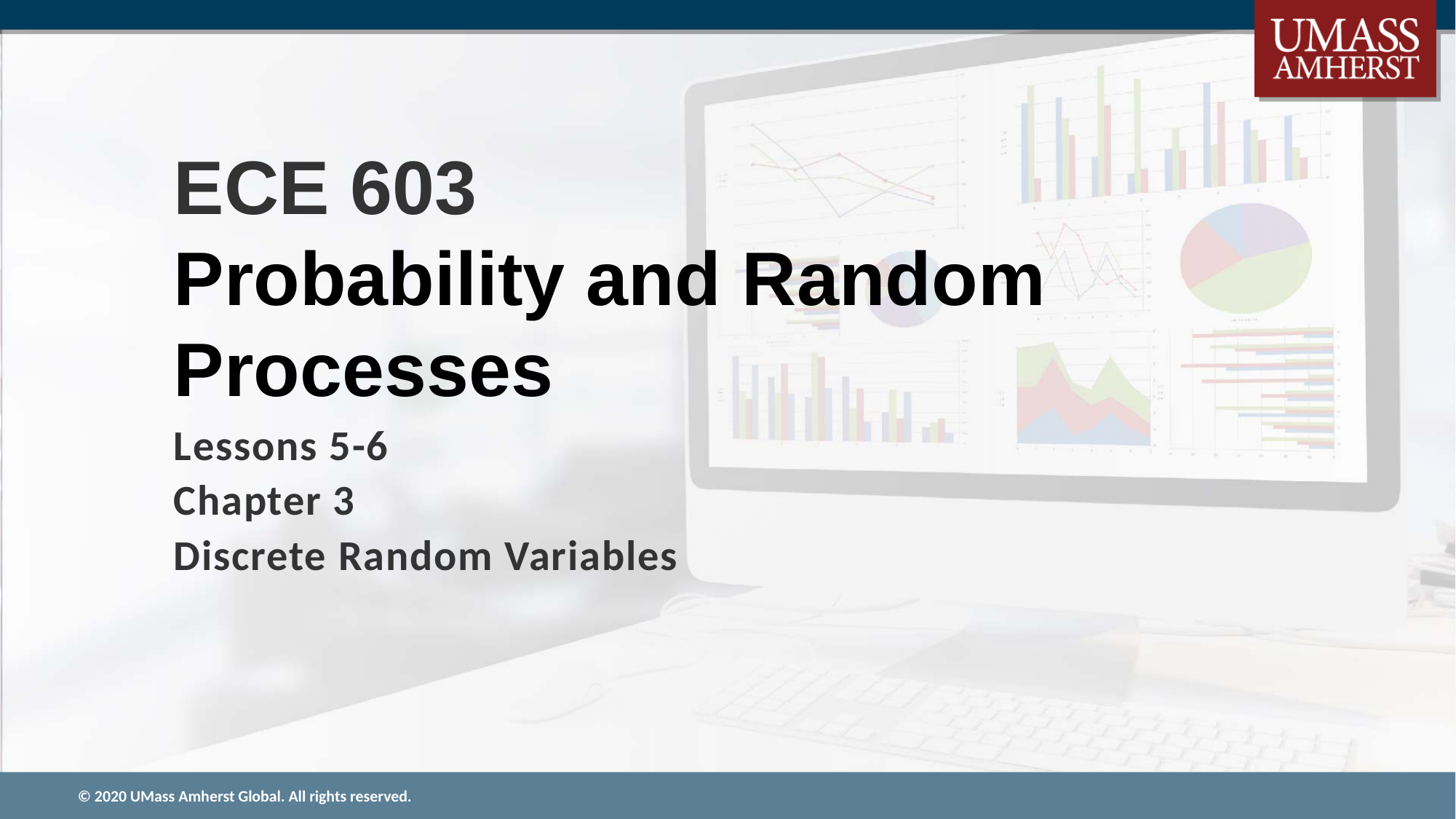

# ECE 603 Probability and Random Processes
Lessons 5-6
Chapter 3
Discrete Random Variables